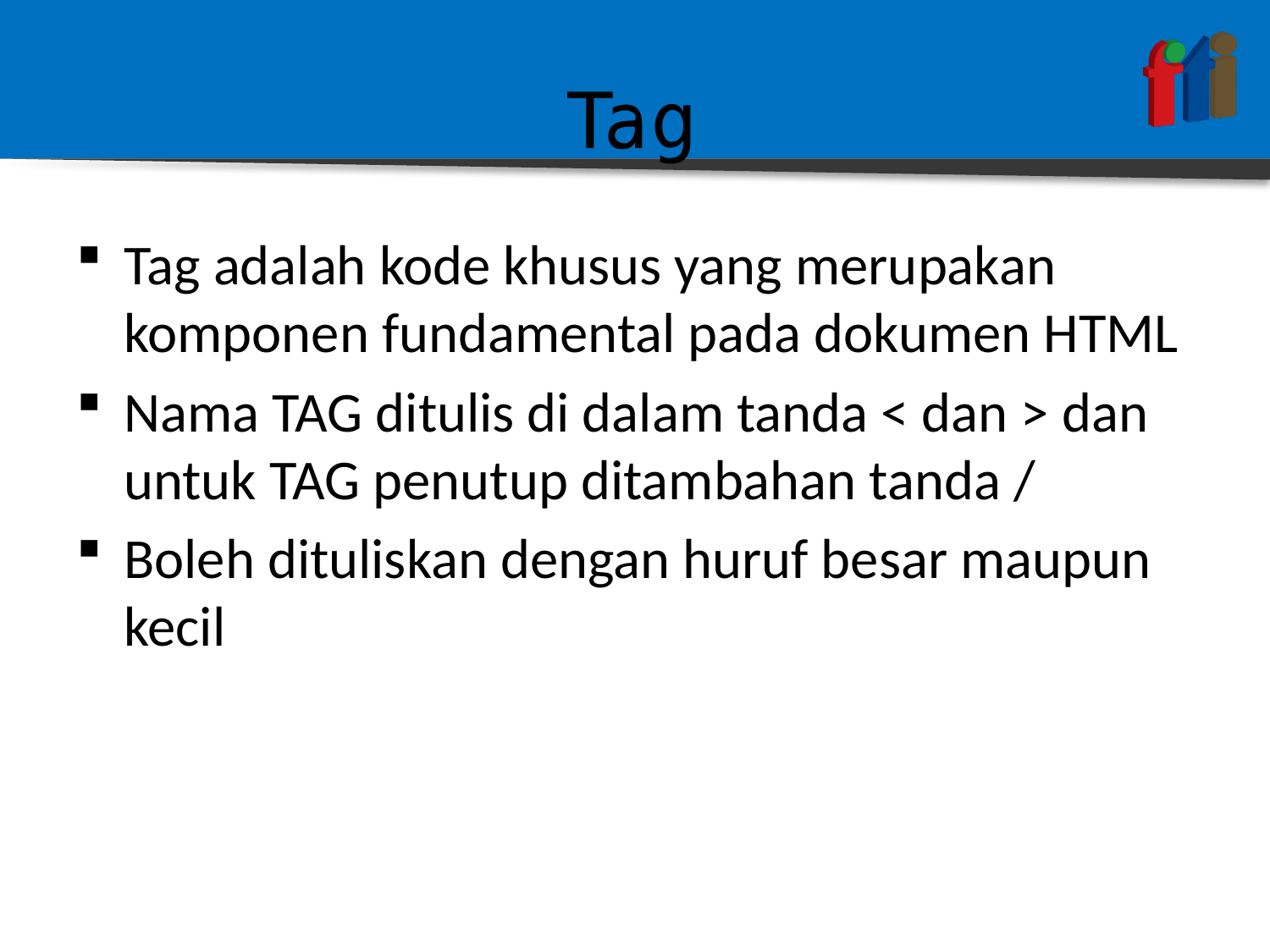

# Tag
Tag adalah kode khusus yang merupakan komponen fundamental pada dokumen HTML
Nama TAG ditulis di dalam tanda < dan > dan untuk TAG penutup ditambahan tanda /
Boleh dituliskan dengan huruf besar maupun kecil